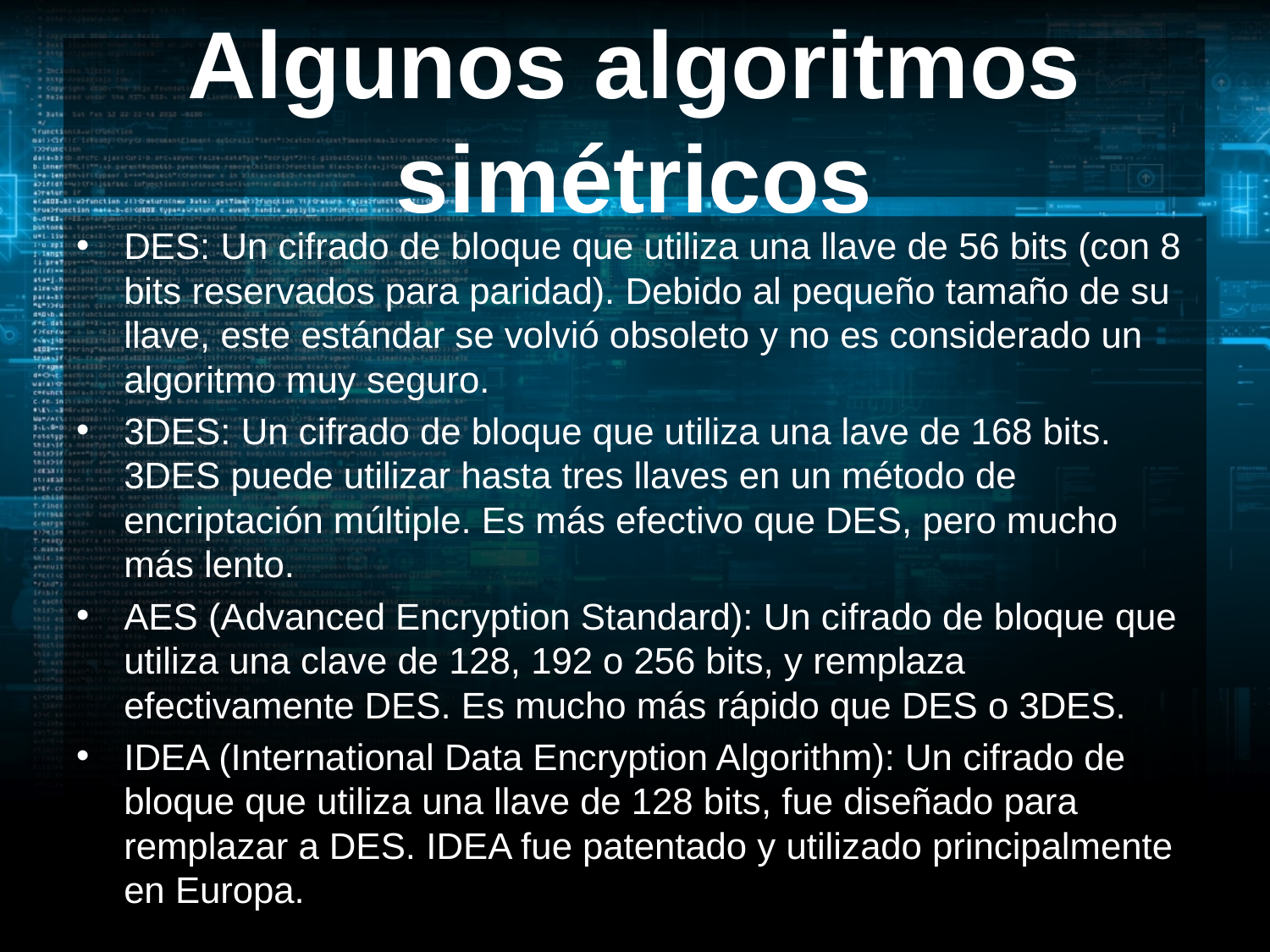

# Algunos algoritmos simétricos
DES: Un cifrado de bloque que utiliza una llave de 56 bits (con 8 bits reservados para paridad). Debido al pequeño tamaño de su llave, este estándar se volvió obsoleto y no es considerado un algoritmo muy seguro.
3DES: Un cifrado de bloque que utiliza una lave de 168 bits. 3DES puede utilizar hasta tres llaves en un método de encriptación múltiple. Es más efectivo que DES, pero mucho más lento.
AES (Advanced Encryption Standard): Un cifrado de bloque que utiliza una clave de 128, 192 o 256 bits, y remplaza efectivamente DES. Es mucho más rápido que DES o 3DES.
IDEA (International Data Encryption Algorithm): Un cifrado de bloque que utiliza una llave de 128 bits, fue diseñado para remplazar a DES. IDEA fue patentado y utilizado principalmente en Europa.